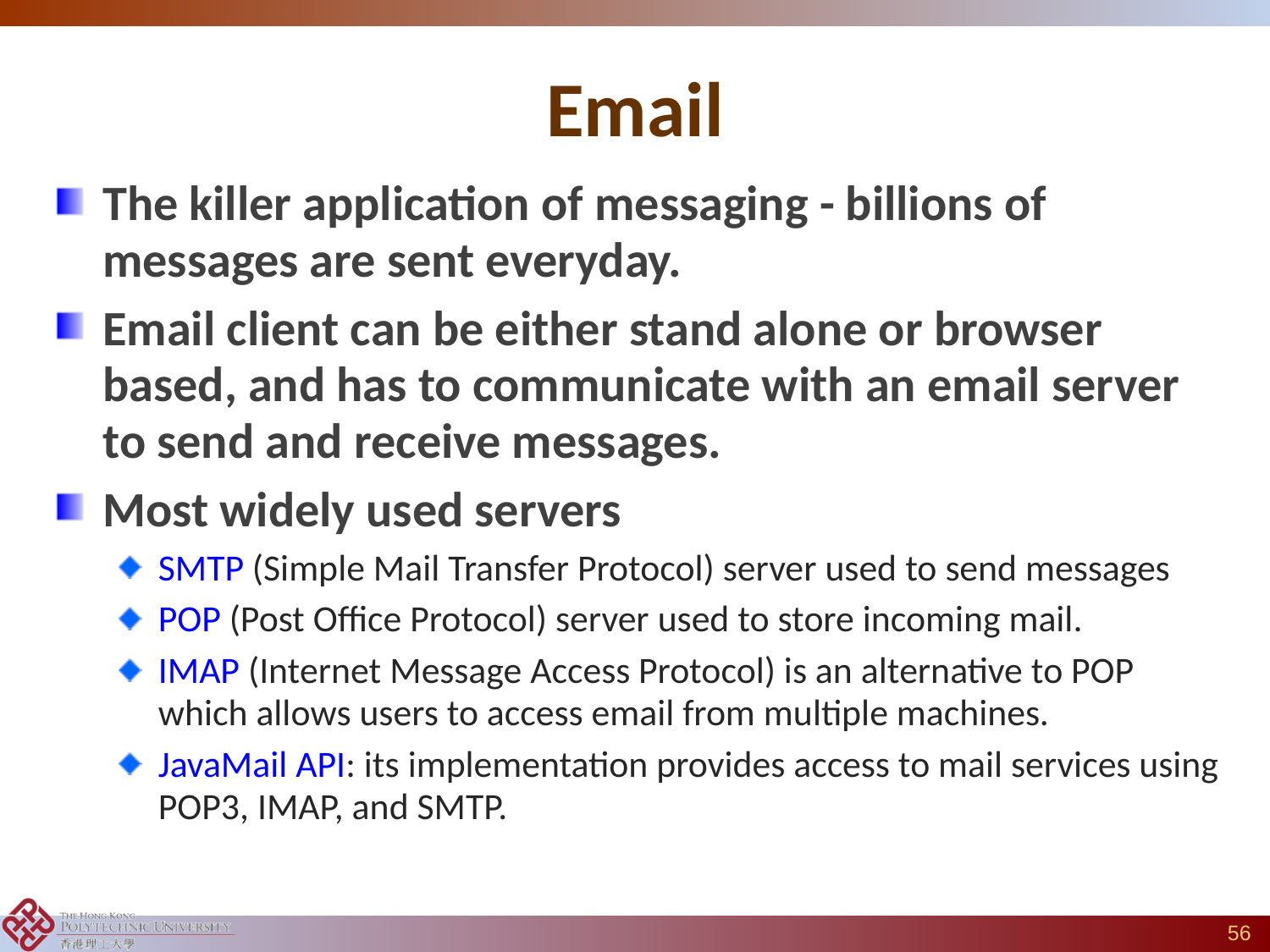

# Email
The killer application of messaging - billions of messages are sent everyday.
Email client can be either stand alone or browser based, and has to communicate with an email server to send and receive messages.
Most widely used servers
SMTP (Simple Mail Transfer Protocol) server used to send messages
POP (Post Office Protocol) server used to store incoming mail.
IMAP (Internet Message Access Protocol) is an alternative to POP which allows users to access email from multiple machines.
JavaMail API: its implementation provides access to mail services using POP3, IMAP, and SMTP.